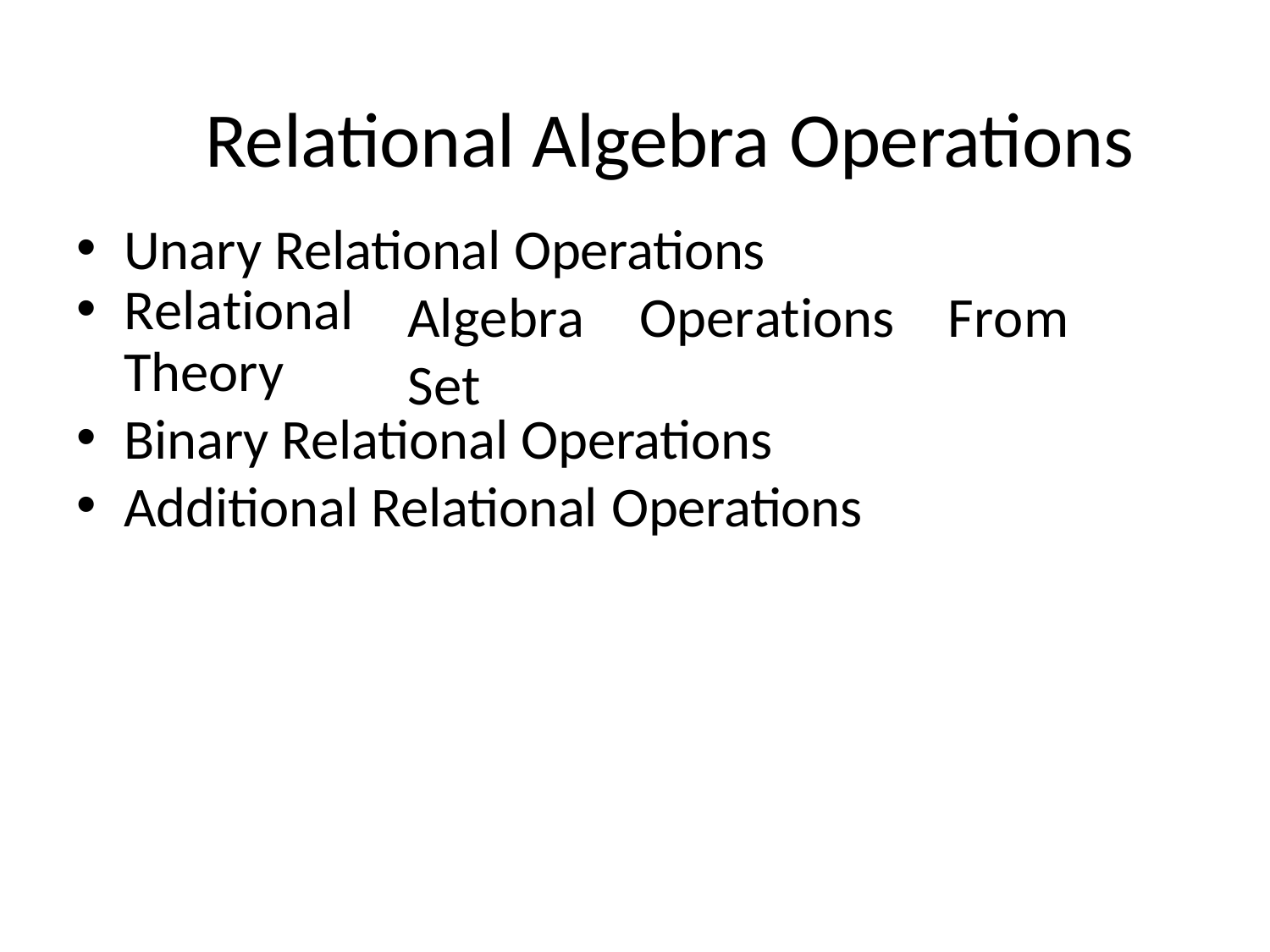

# Relational Algebra Operations
Unary Relational Operations
Relational
Theory
Algebra	Operations	From	Set
Binary Relational Operations
Additional Relational Operations